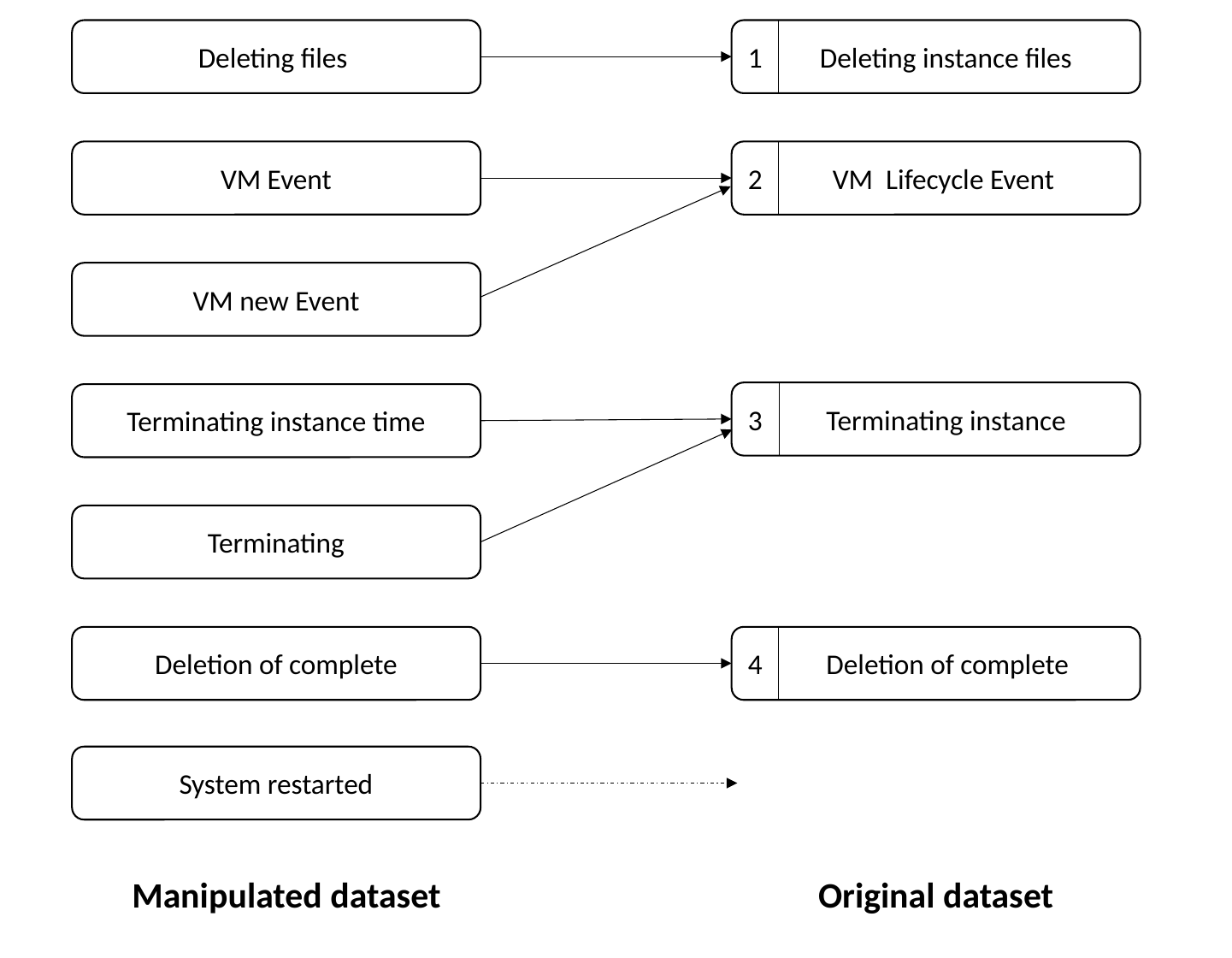

Deleting files
1         Deleting instance files
2           VM  Lifecycle Event
VM Event
VM new Event
3          Terminating instance
Terminating instance time
Terminating
Deletion of complete
4          Deletion of complete
System restarted
Manipulated dataset
Original dataset